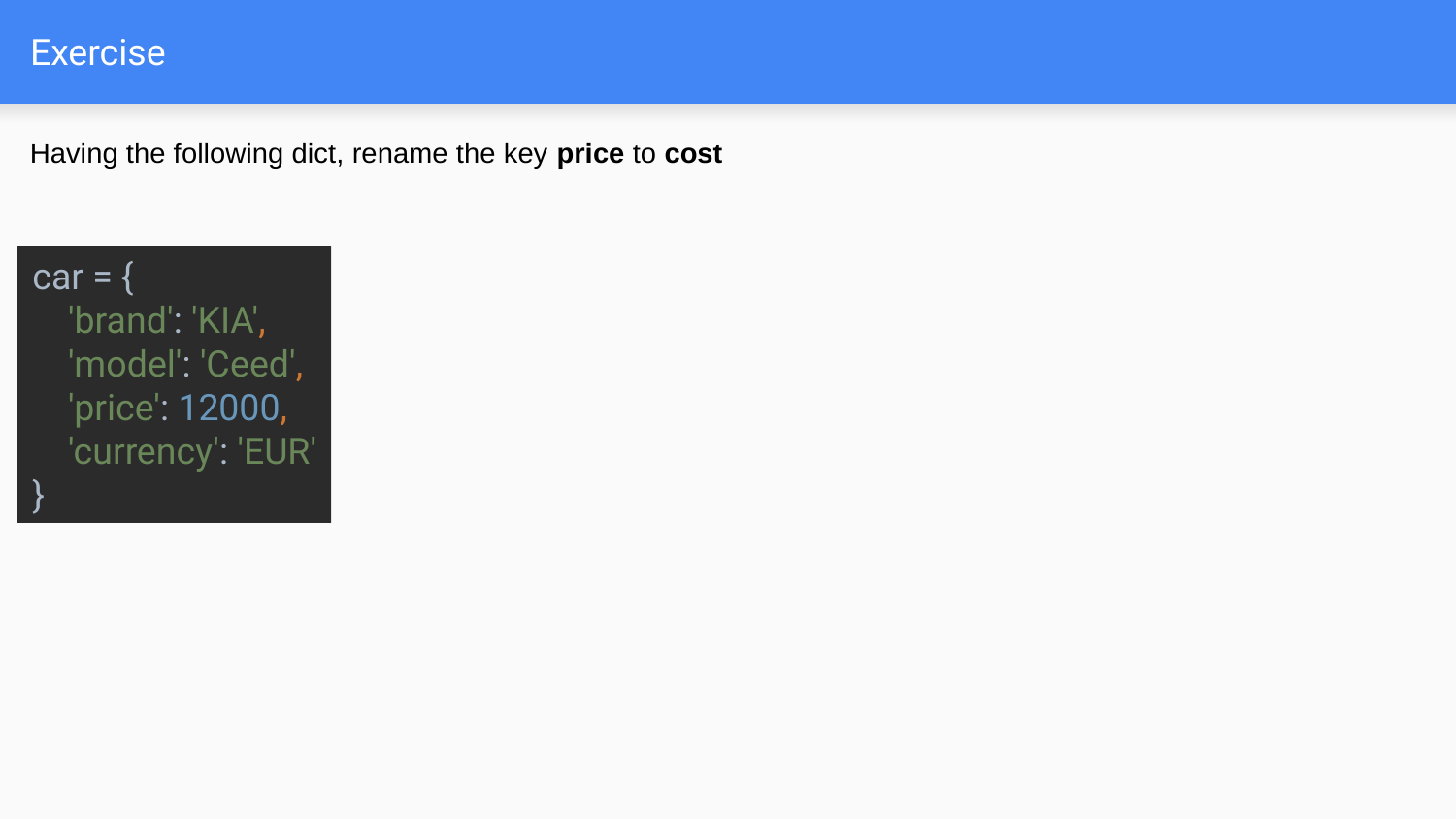

# Exercise
Having the following dict, rename the key price to cost

car = {
    'brand': 'KIA',
    'model': 'Ceed',
    'price': 12000,
    'currency': 'EUR'
}